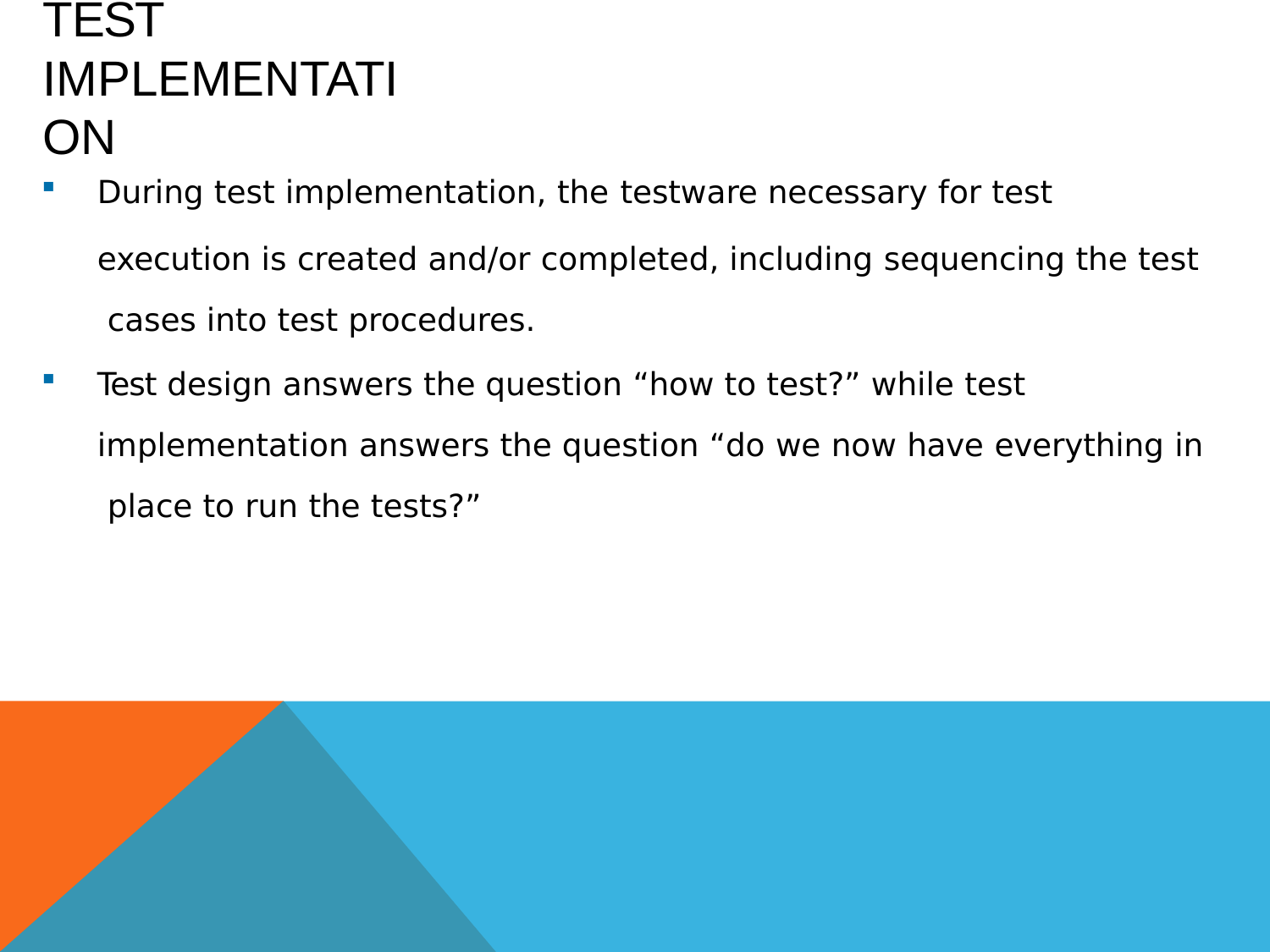

# Test Implementation
During test implementation, the testware necessary for test
execution is created and/or completed, including sequencing the test  cases into test procedures.
Test design answers the question “how to test?” while test  implementation answers the question “do we now have everything in  place to run the tests?”